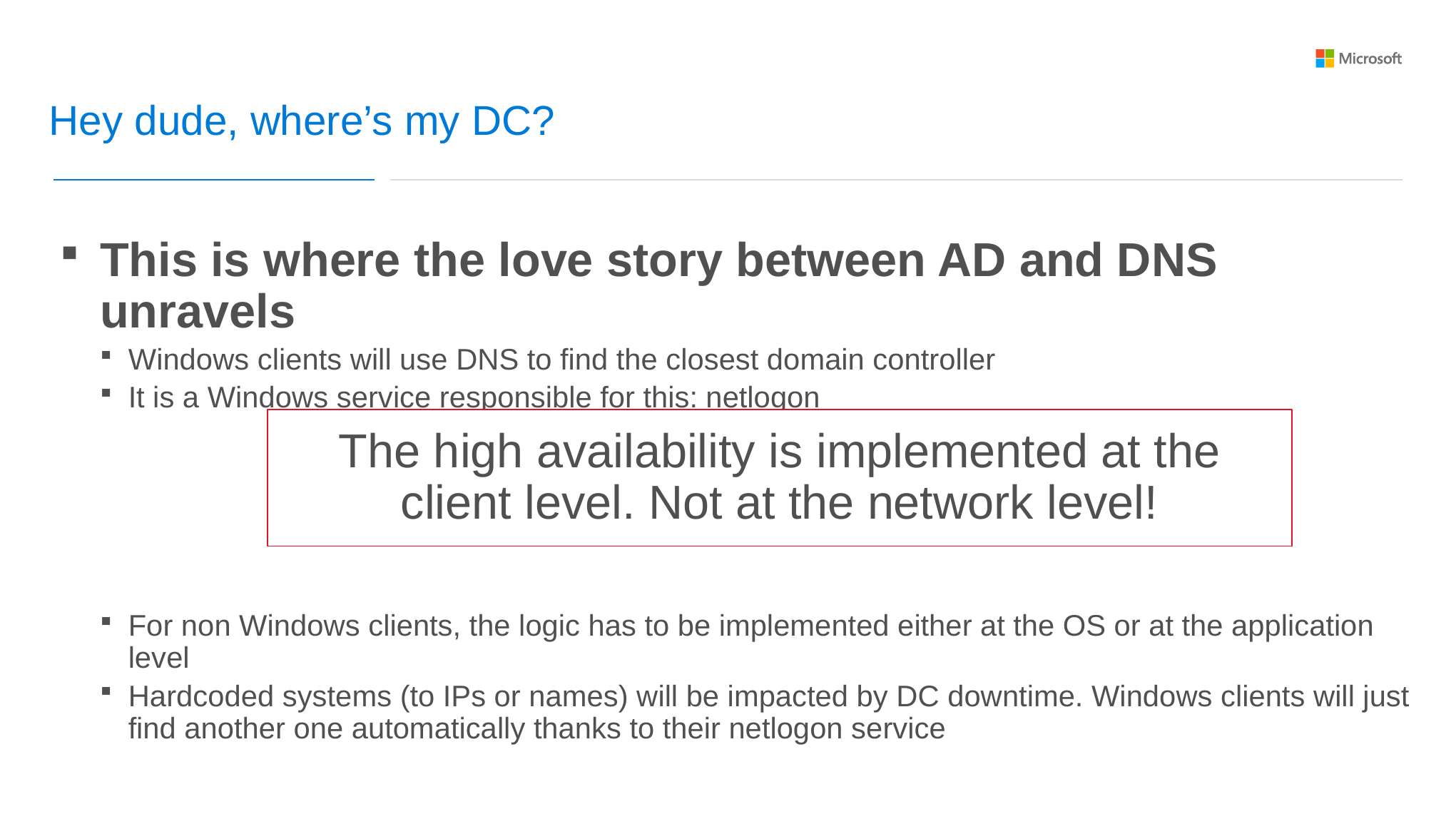

Hey dude, where’s my DC?
This is where the love story between AD and DNS unravels
Windows clients will use DNS to find the closest domain controller
It is a Windows service responsible for this: netlogon

For non Windows clients, the logic has to be implemented either at the OS or at the application level
Hardcoded systems (to IPs or names) will be impacted by DC downtime. Windows clients will just find another one automatically thanks to their netlogon service

The high availability is implemented at the client level. Not at the network level!